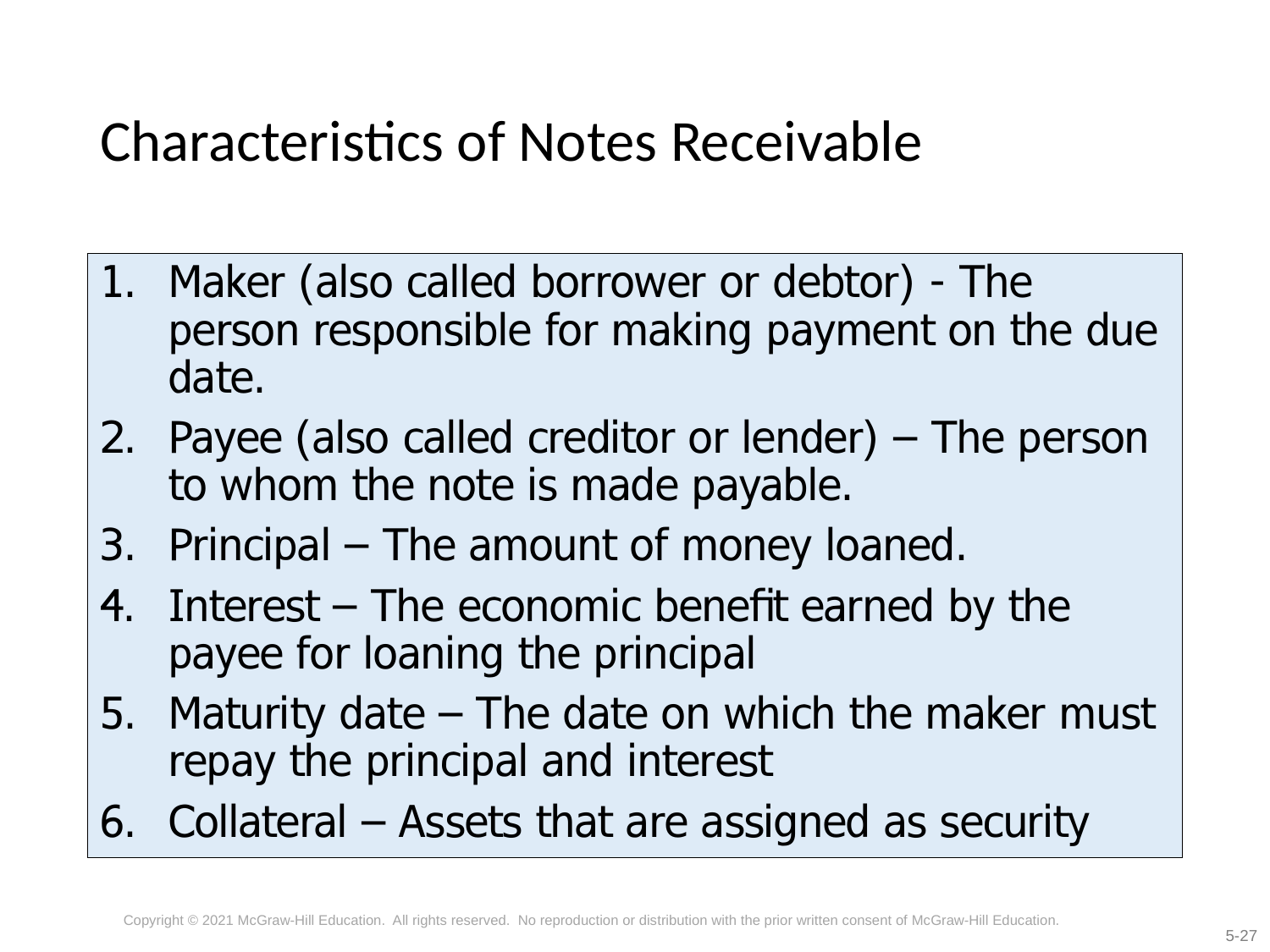

# Characteristics of Notes Receivable
Maker (also called borrower or debtor) - The person responsible for making payment on the due date.
Payee (also called creditor or lender) – The person to whom the note is made payable.
Principal – The amount of money loaned.
Interest – The economic benefit earned by the payee for loaning the principal
Maturity date – The date on which the maker must repay the principal and interest
Collateral – Assets that are assigned as security